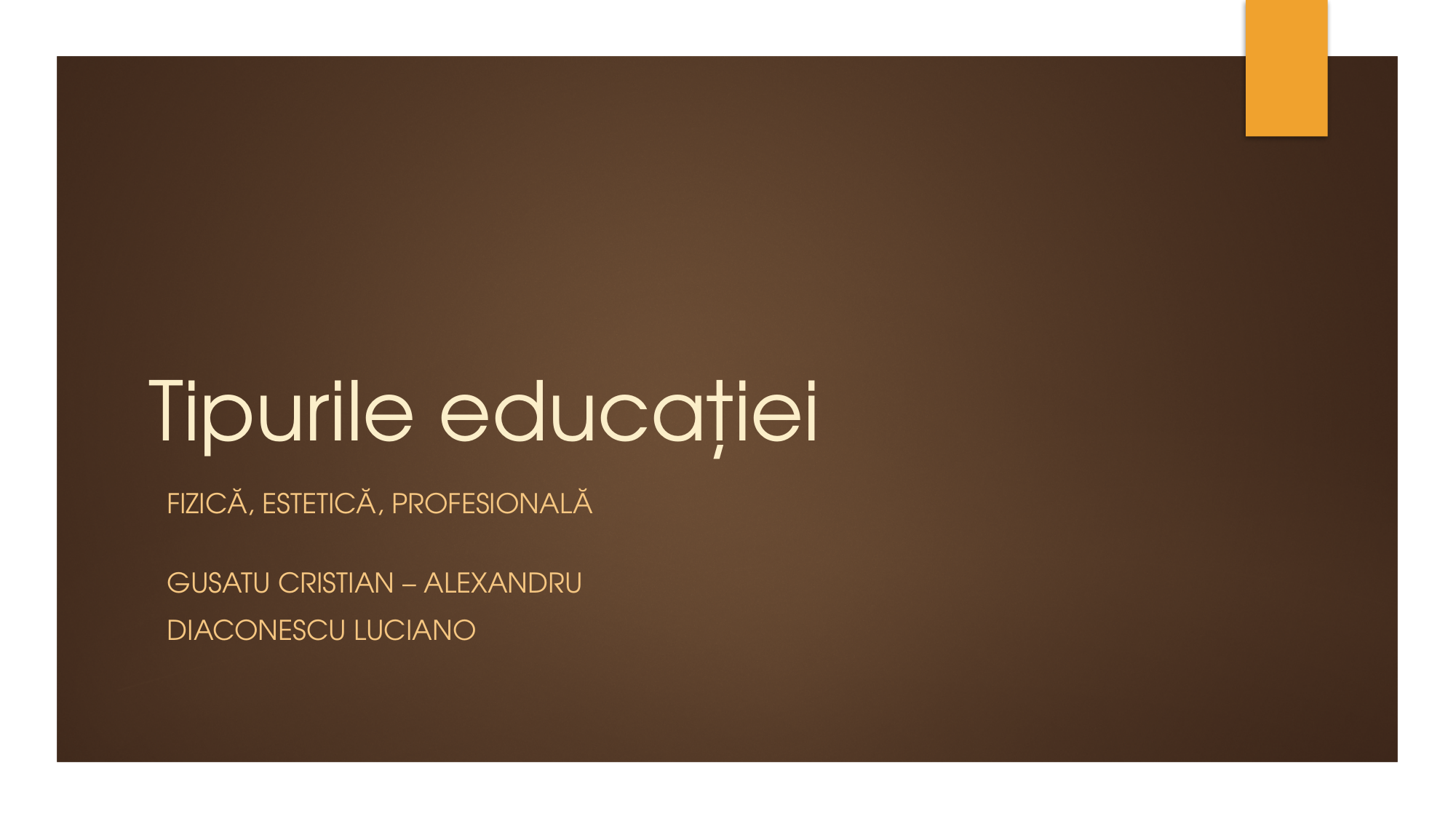

# Tipurile educației
fizică, estetică, profesională
Gusatu cristian – alexandru
Diaconescu luciano